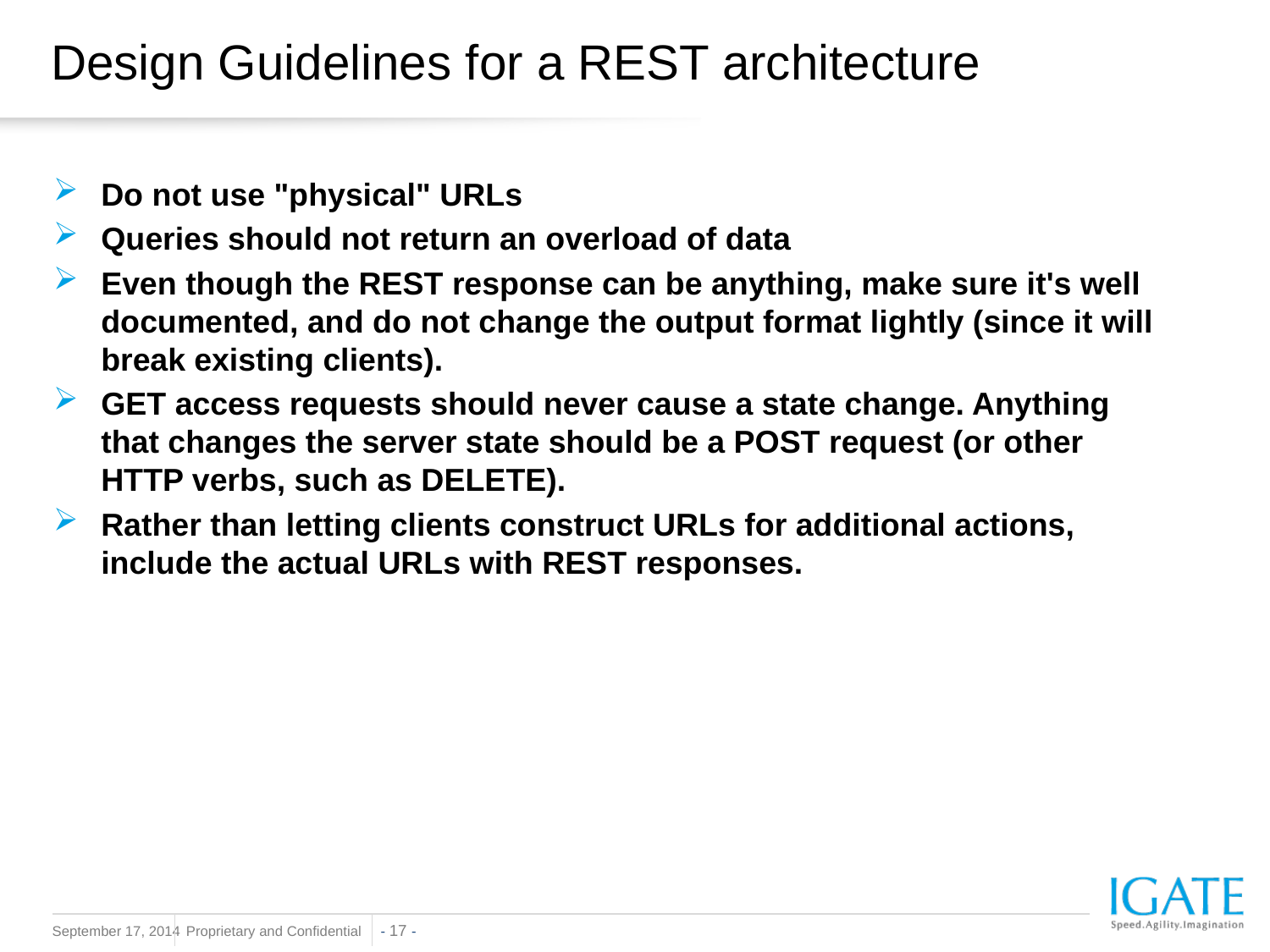

# Design Guidelines for a REST architecture
Do not use "physical" URLs
Queries should not return an overload of data
Even though the REST response can be anything, make sure it's well documented, and do not change the output format lightly (since it will break existing clients).
GET access requests should never cause a state change. Anything that changes the server state should be a POST request (or other HTTP verbs, such as DELETE).
Rather than letting clients construct URLs for additional actions, include the actual URLs with REST responses.